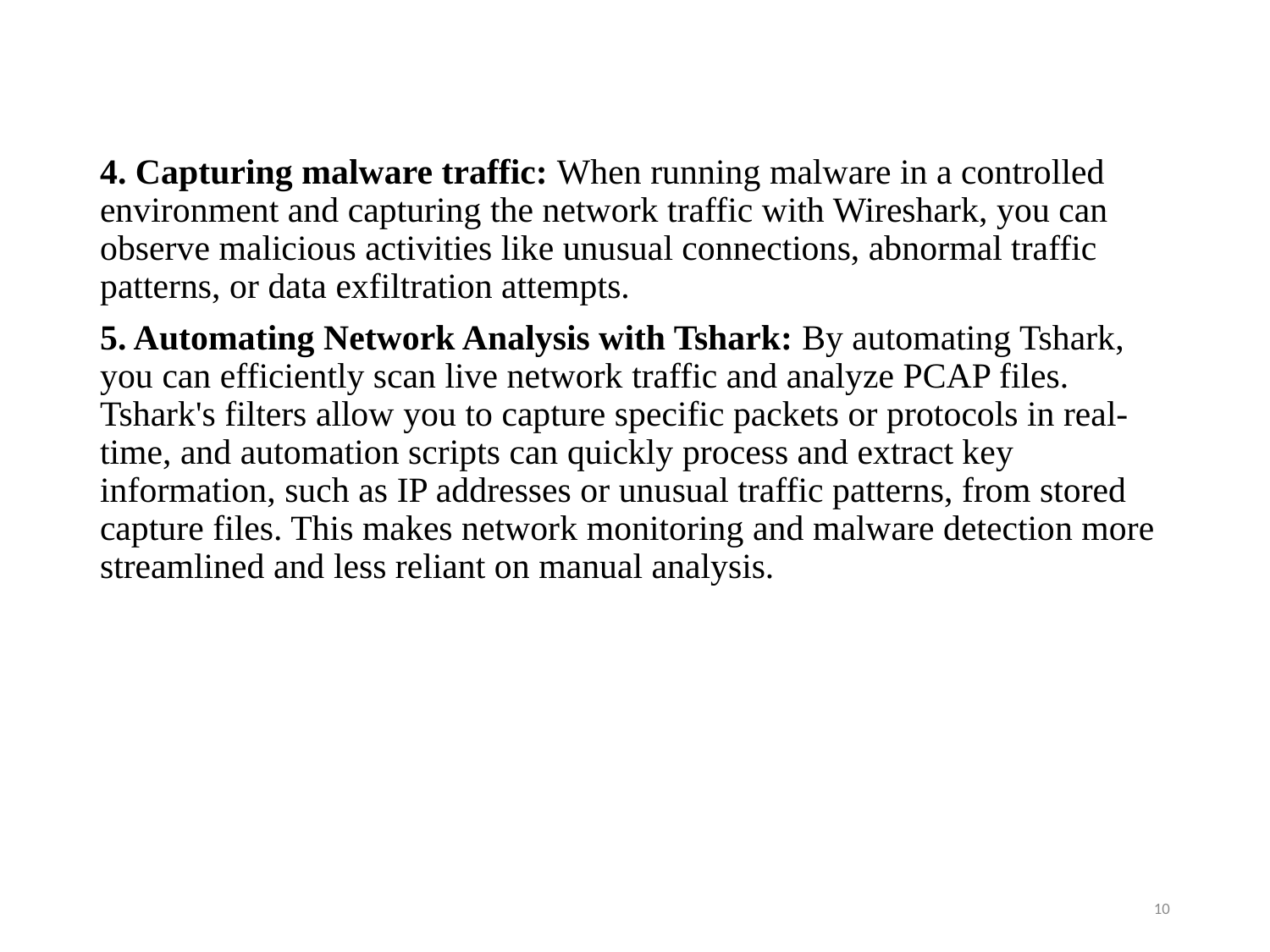

4. Capturing malware traffic: When running malware in a controlled environment and capturing the network traffic with Wireshark, you can observe malicious activities like unusual connections, abnormal traffic patterns, or data exfiltration attempts.
5. Automating Network Analysis with Tshark: By automating Tshark, you can efficiently scan live network traffic and analyze PCAP files. Tshark's filters allow you to capture specific packets or protocols in real-time, and automation scripts can quickly process and extract key information, such as IP addresses or unusual traffic patterns, from stored capture files. This makes network monitoring and malware detection more streamlined and less reliant on manual analysis.
10